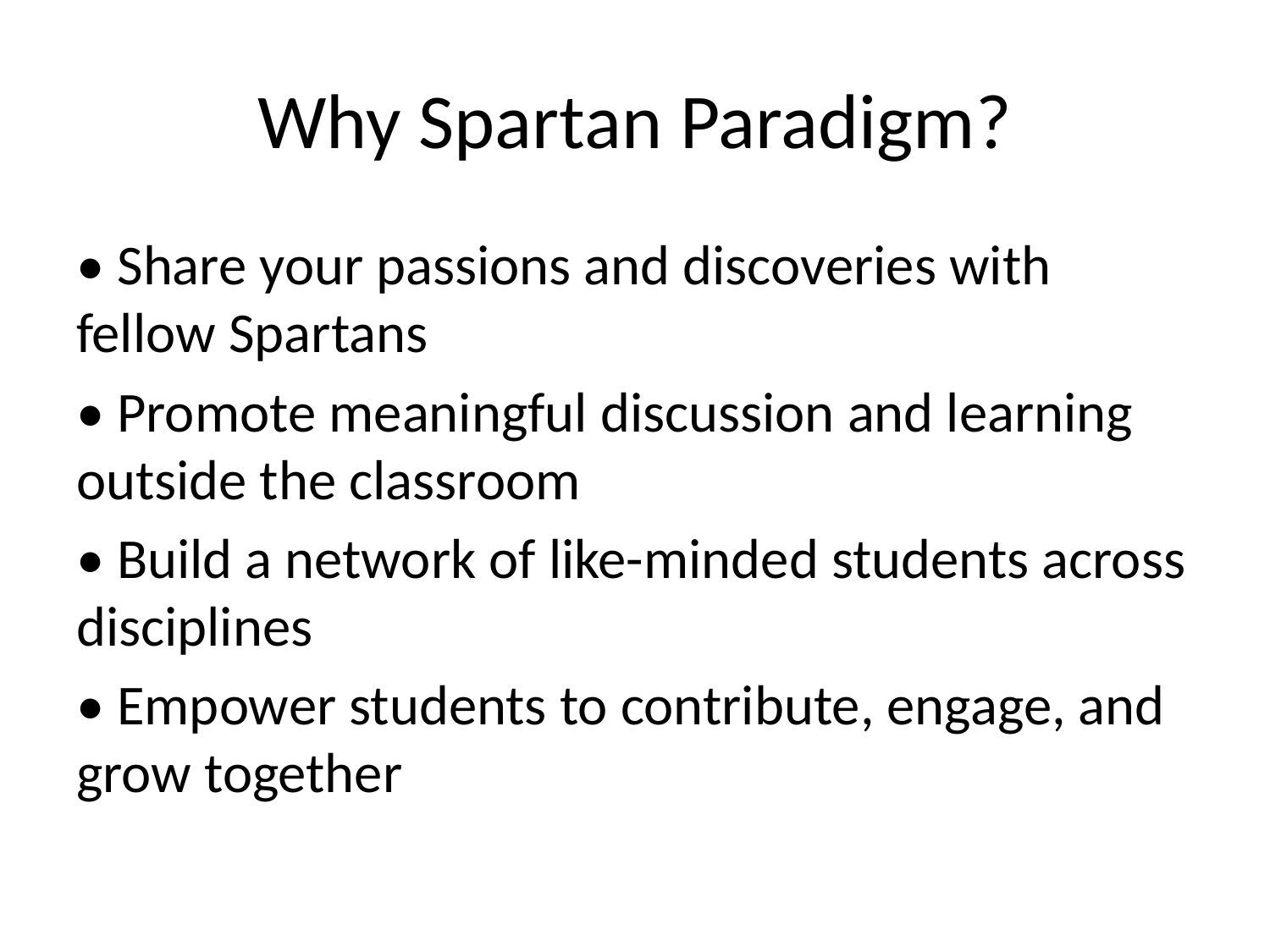

# Why Spartan Paradigm?
• Share your passions and discoveries with fellow Spartans
• Promote meaningful discussion and learning outside the classroom
• Build a network of like-minded students across disciplines
• Empower students to contribute, engage, and grow together